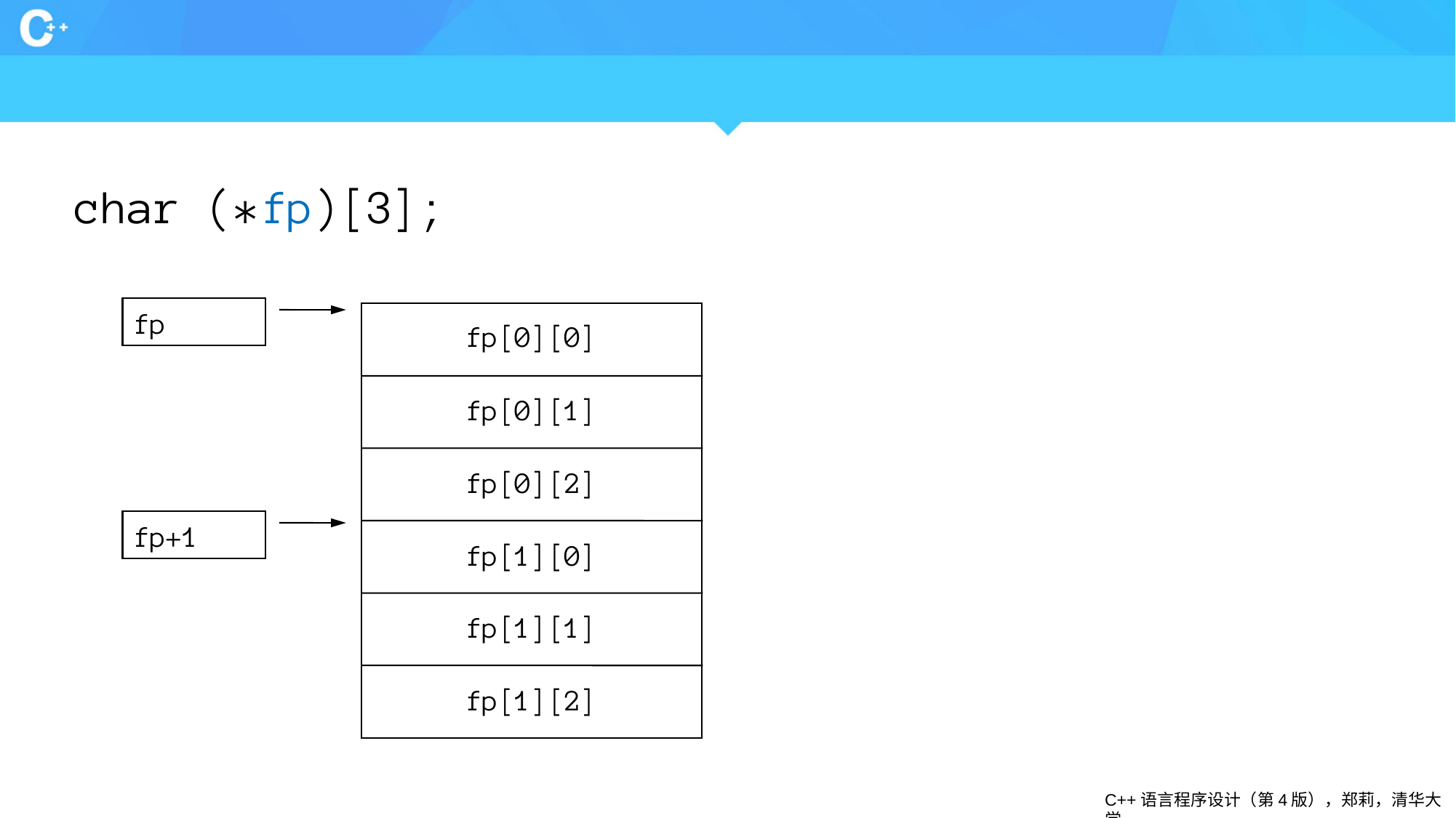

char (*fp)[3];
fp

fp[0][0]

fp[0][1]

fp[0][2]

fp[1][0]

fp[1][1]

fp[1][2]

fp+1